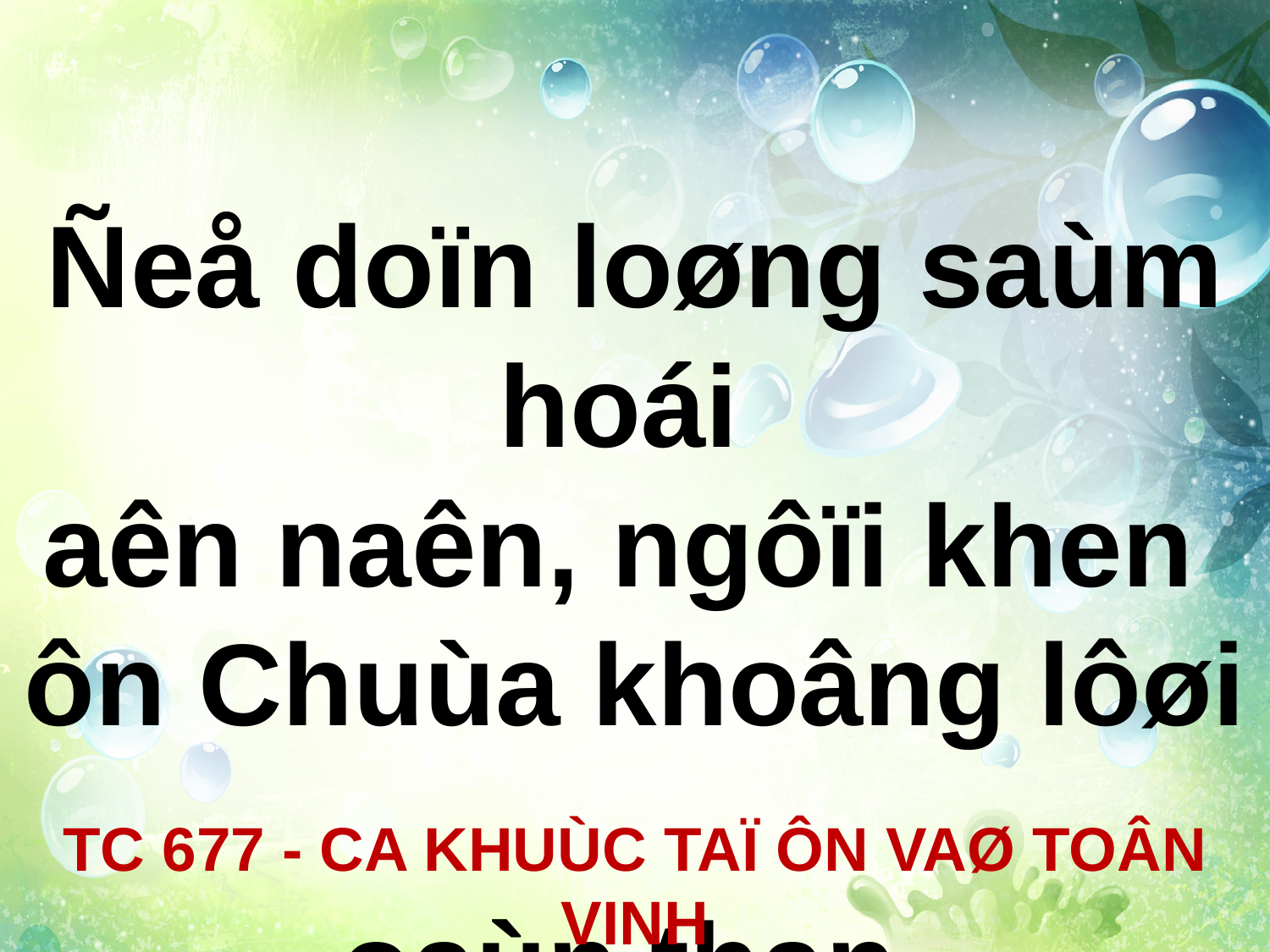

Ñeå doïn loøng saùm hoái
aên naên, ngôïi khen
ôn Chuùa khoâng lôøi
oaùn than.
TC 677 - CA KHUÙC TAÏ ÔN VAØ TOÂN VINH